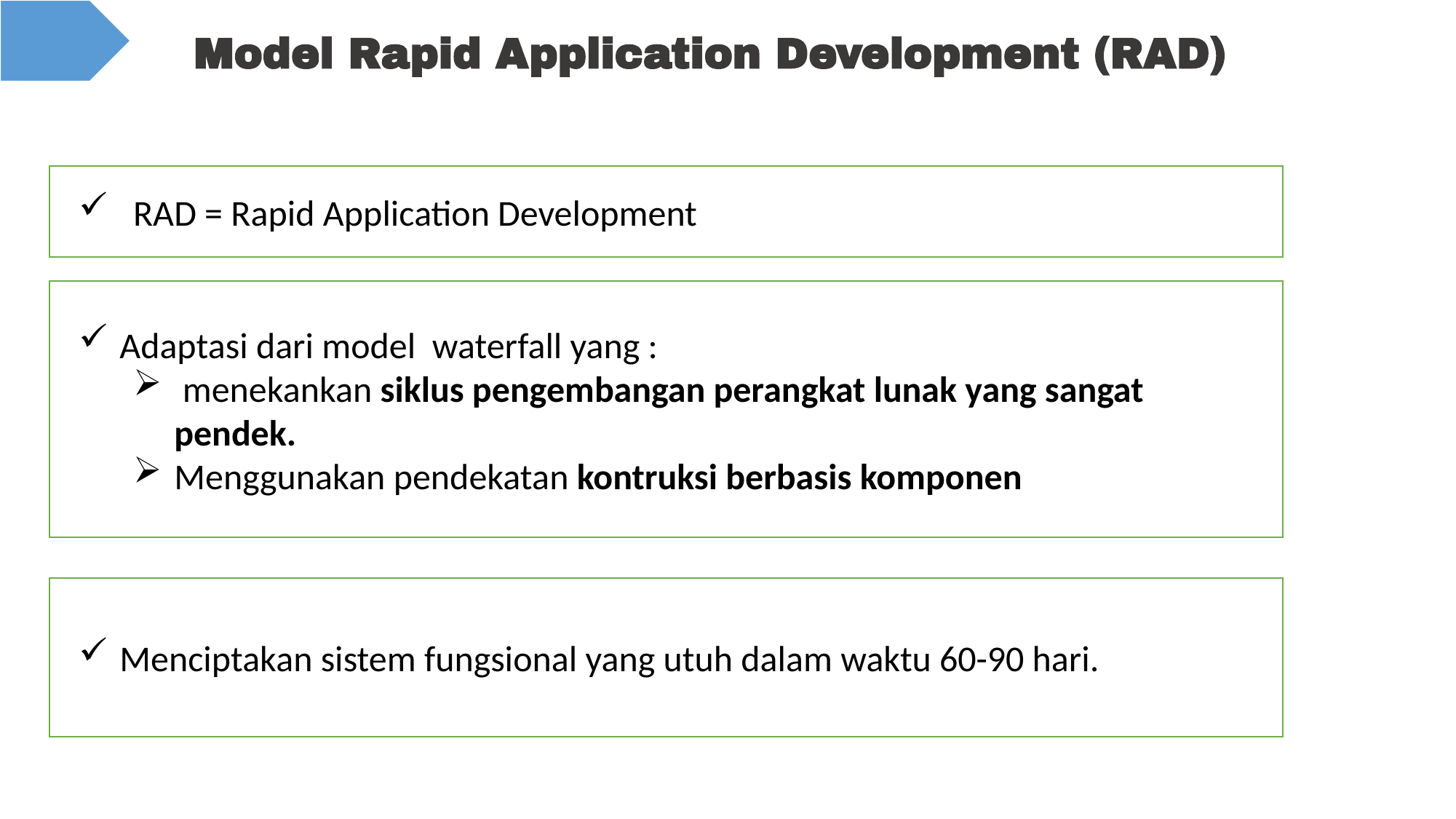

# Model Rapid Application Development (RAD)
RAD = Rapid Application Development
Adaptasi dari model  waterfall yang :
 menekankan siklus pengembangan perangkat lunak yang sangat pendek.
Menggunakan pendekatan kontruksi berbasis komponen
Menciptakan sistem fungsional yang utuh dalam waktu 60-90 hari.